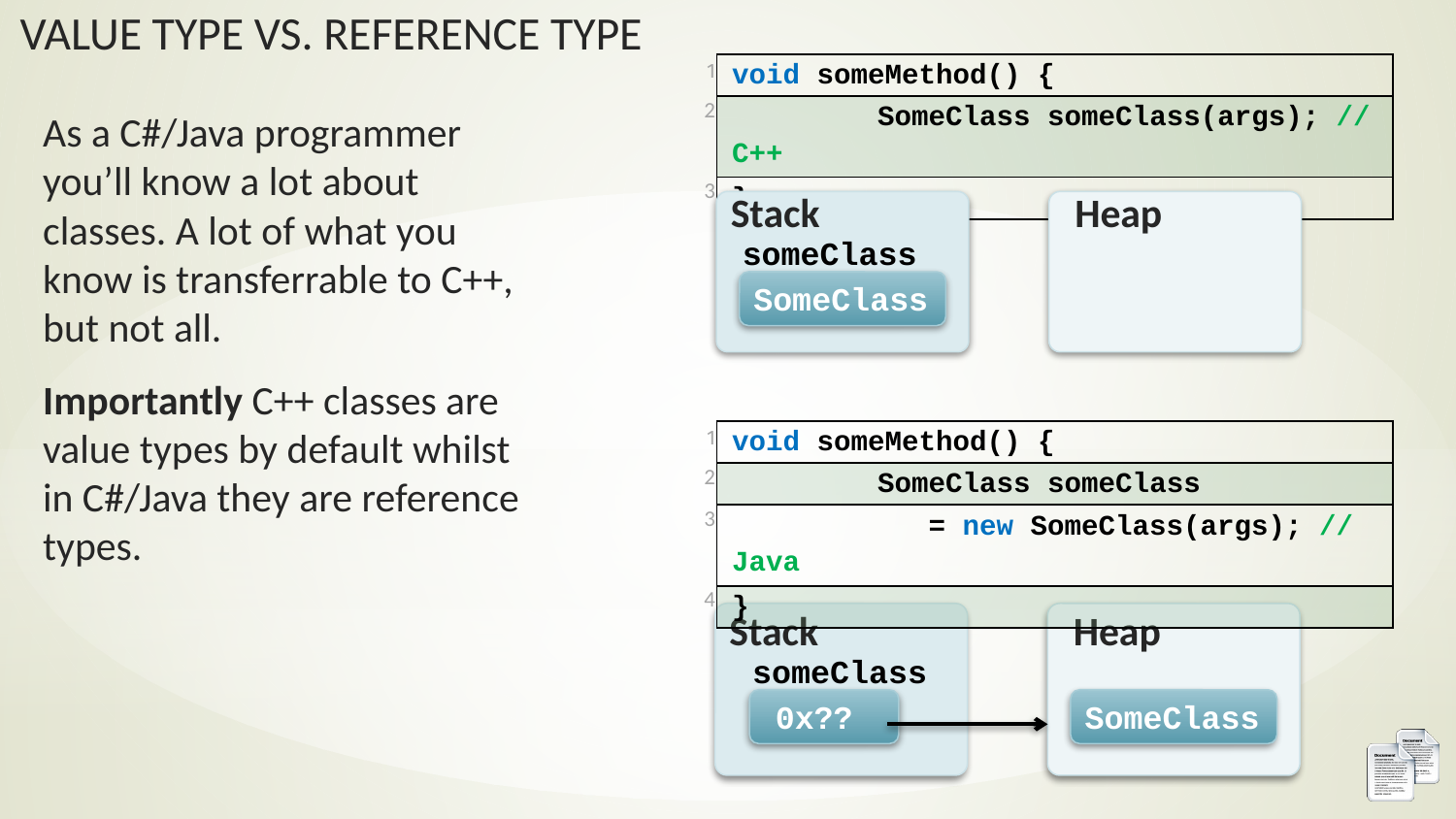

| 1 | void someMethod() { |
| --- | --- |
| 2 | SomeClass someClass(args); // C++ |
| 3 | } |
As a C#/Java programmer you’ll know a lot about classes. A lot of what you know is transferrable to C++, but not all.

Importantly C++ classes are value types by default whilst in C#/Java they are reference types.
Stack
Heap

someClass

SomeClass
| 1 | void someMethod() { |
| --- | --- |
| 2 | SomeClass someClass |
| 3 | = new SomeClass(args); // Java |
| 4 | } |
Stack
Heap

someClass

0x??

SomeClass